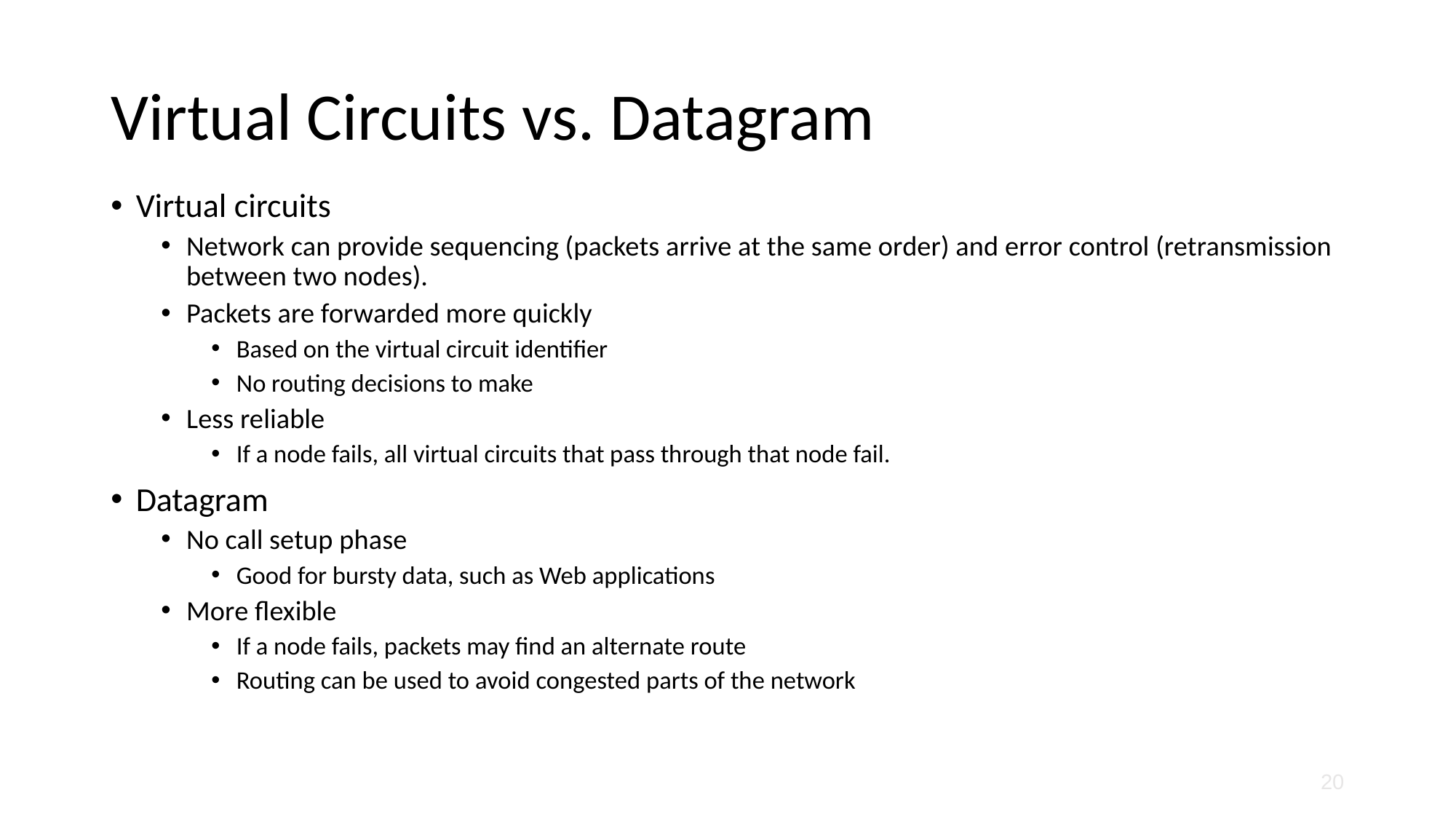

# Virtual Circuits vs. Datagram
Virtual circuits
Network can provide sequencing (packets arrive at the same order) and error control (retransmission between two nodes).
Packets are forwarded more quickly
Based on the virtual circuit identifier
No routing decisions to make
Less reliable
If a node fails, all virtual circuits that pass through that node fail.
Datagram
No call setup phase
Good for bursty data, such as Web applications
More flexible
If a node fails, packets may find an alternate route
Routing can be used to avoid congested parts of the network

20